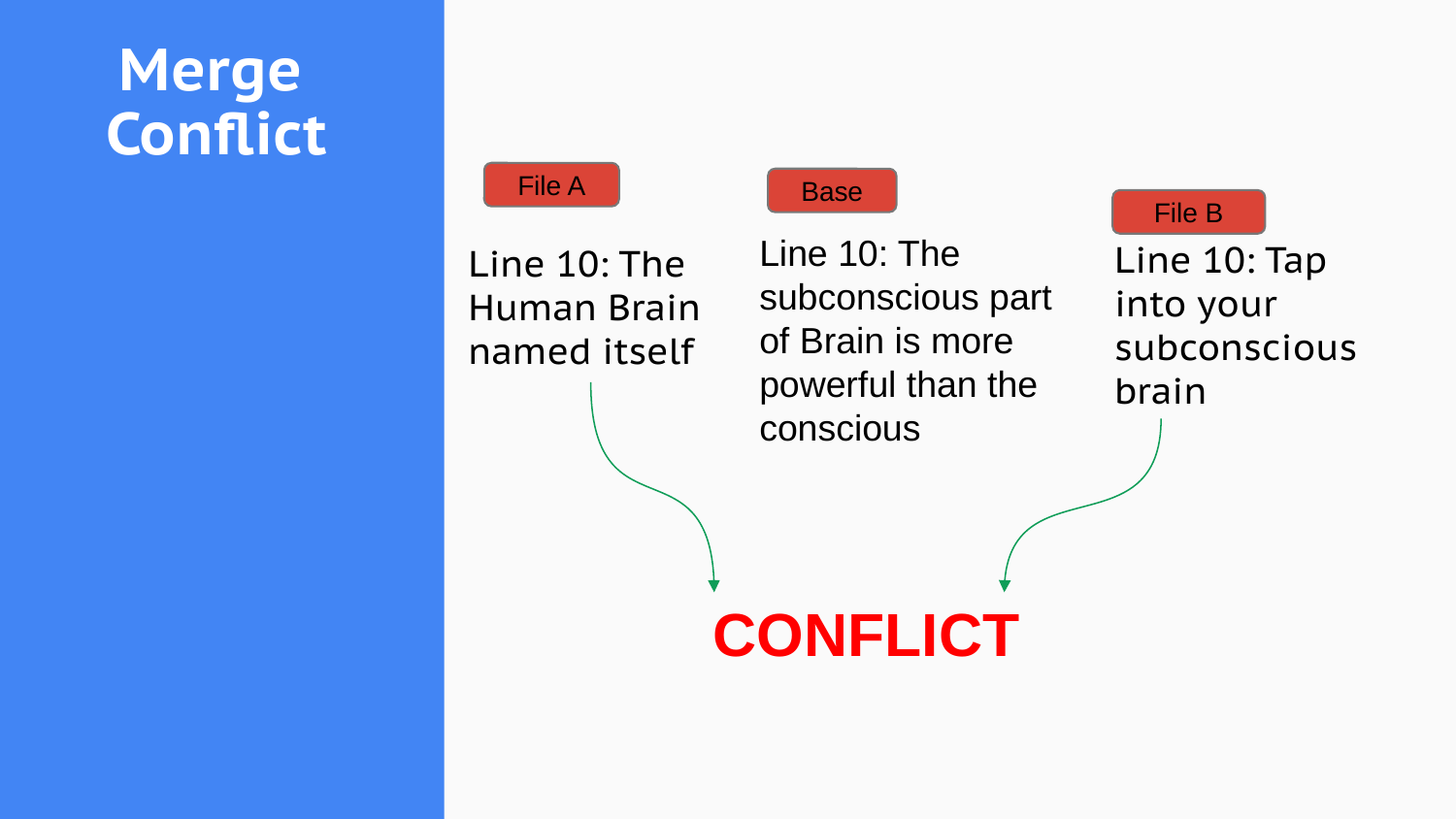

# Merge
          Conflict
File A
Base
File B
Line 10: The subconscious part of Brain is more powerful than the conscious
Line 10: Tap into your subconscious brain
Line 10: The Human Brain named itself
CONFLICT